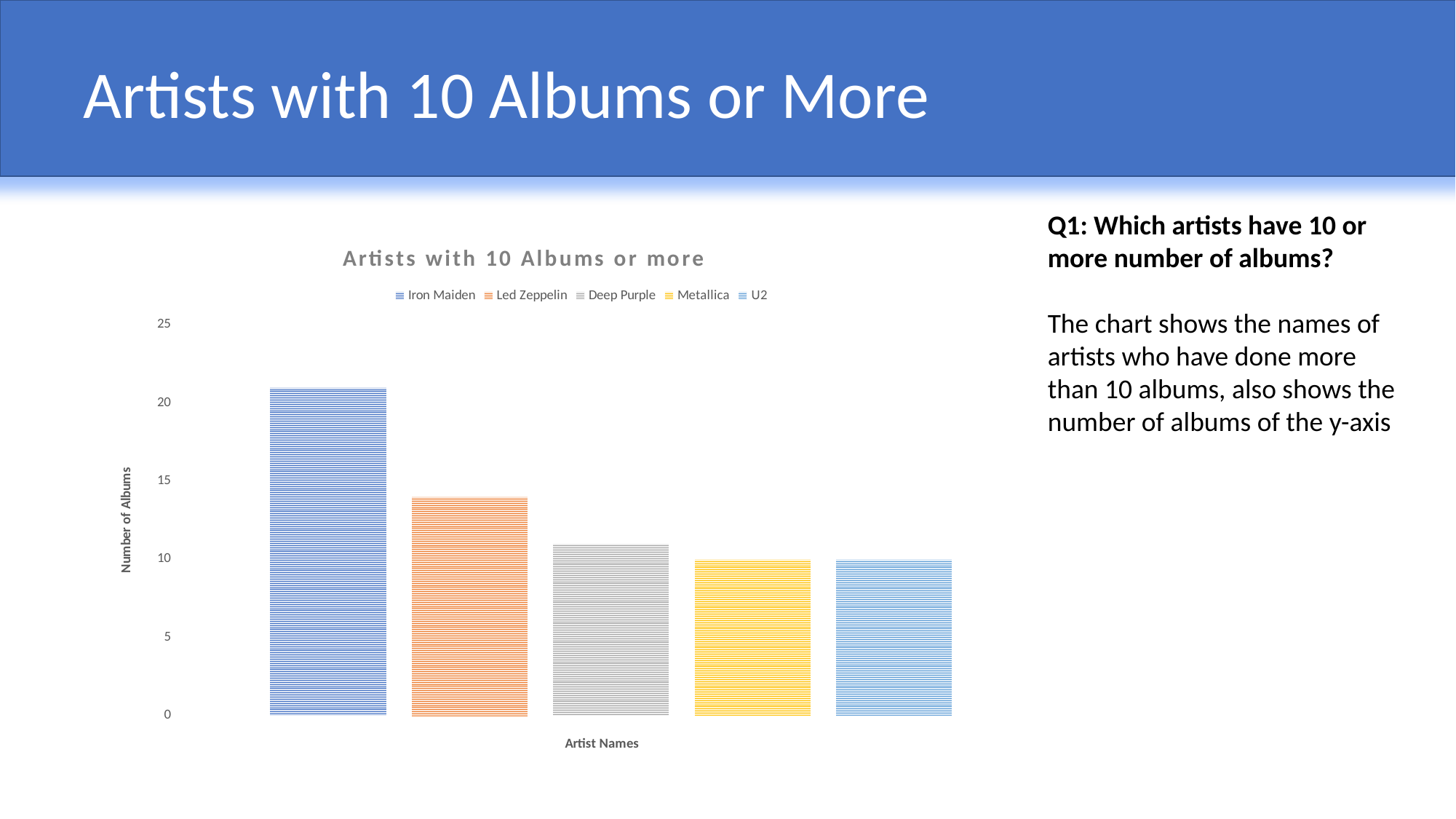

# Artists with 10 Albums or More
Q1: Which artists have 10 or more number of albums?

The chart shows the names of artists who have done more than 10 albums, also shows the number of albums of the y-axis

### Chart: Artists with 10 Albums or more

| Category | Iron Maiden | Led Zeppelin | Deep Purple | Metallica | U2 |
|---|---|---|---|---|---|